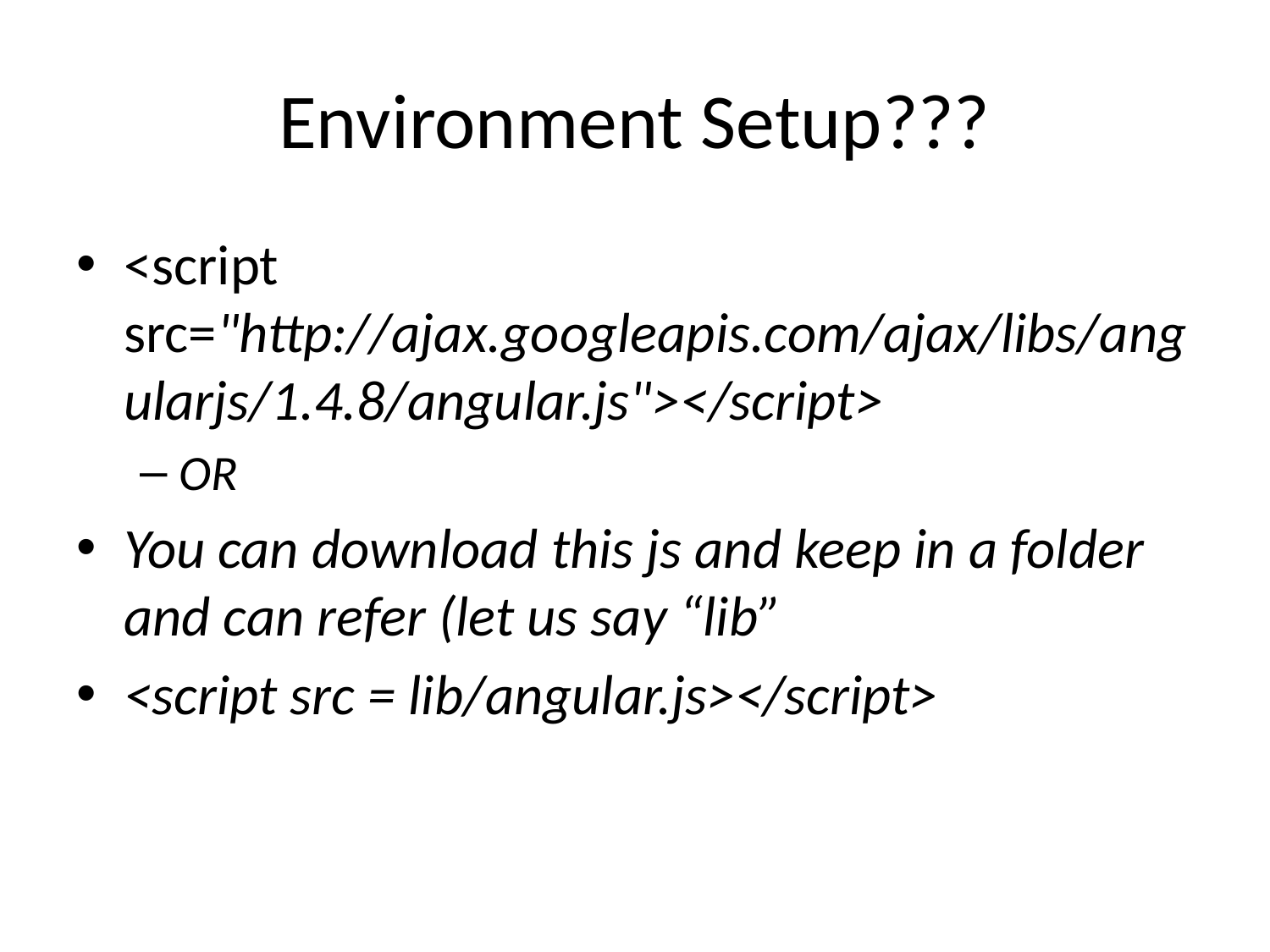

# Environment Setup???
<script src="http://ajax.googleapis.com/ajax/libs/angularjs/1.4.8/angular.js"></script>
OR
You can download this js and keep in a folder and can refer (let us say “lib”
<script src = lib/angular.js></script>